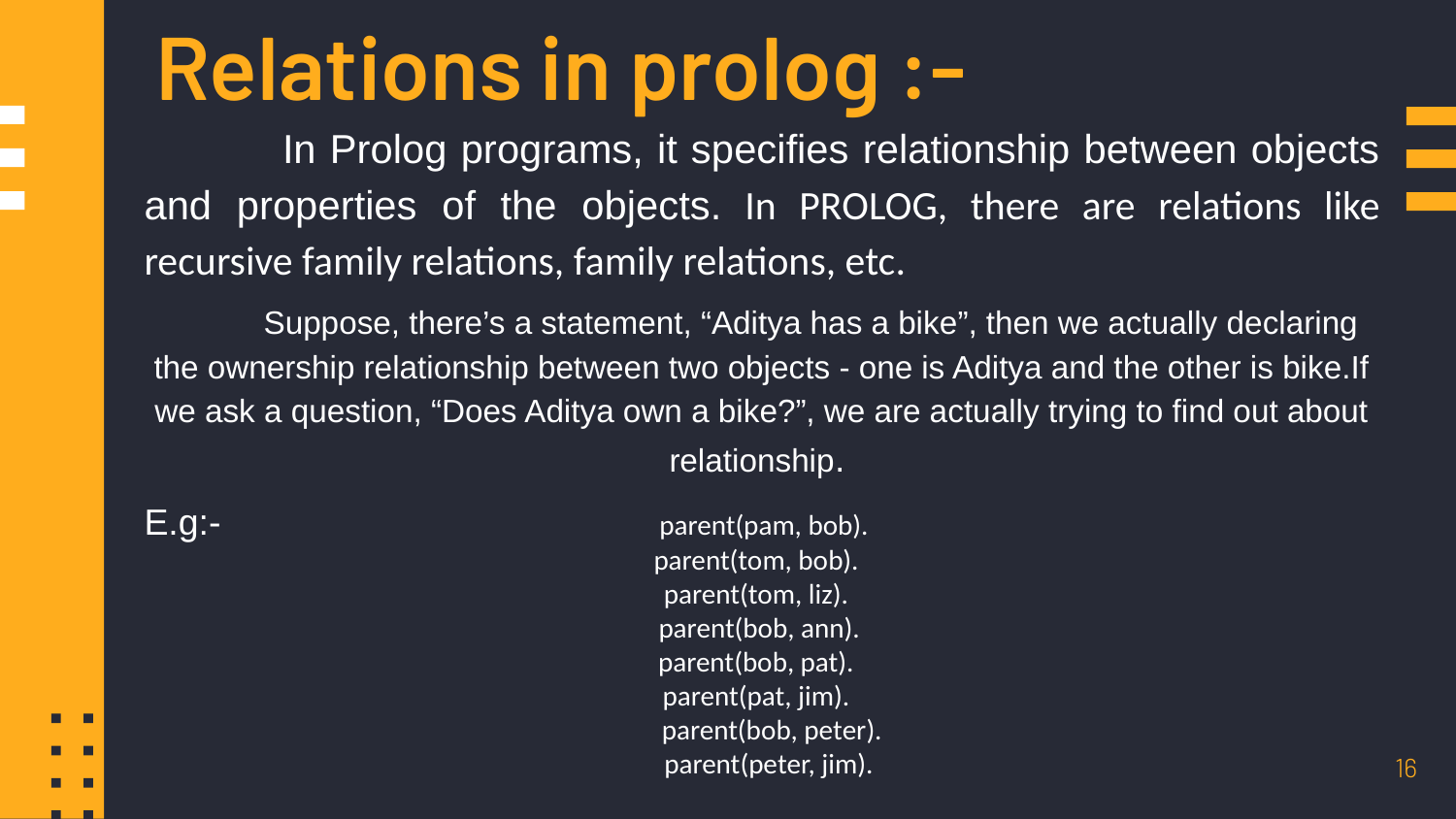

Relations in prolog :-
          In Prolog programs, it specifies relationship between objects and properties of the objects. In PROLOG, there are relations like recursive family relations, family relations, etc.
           Suppose, there’s a statement, “Aditya has a bike”, then we actually declaring the ownership relationship between two objects - one is Aditya and the other is bike.If we ask a question, “Does Aditya own a bike?”, we are actually trying to find out about relationship.
E.g:-                                           parent(pam, bob).
parent(tom, bob).
parent(tom, liz).
 parent(bob, ann).
parent(bob, pat).
parent(pat, jim).
     parent(bob, peter).
    parent(peter, jim).

16